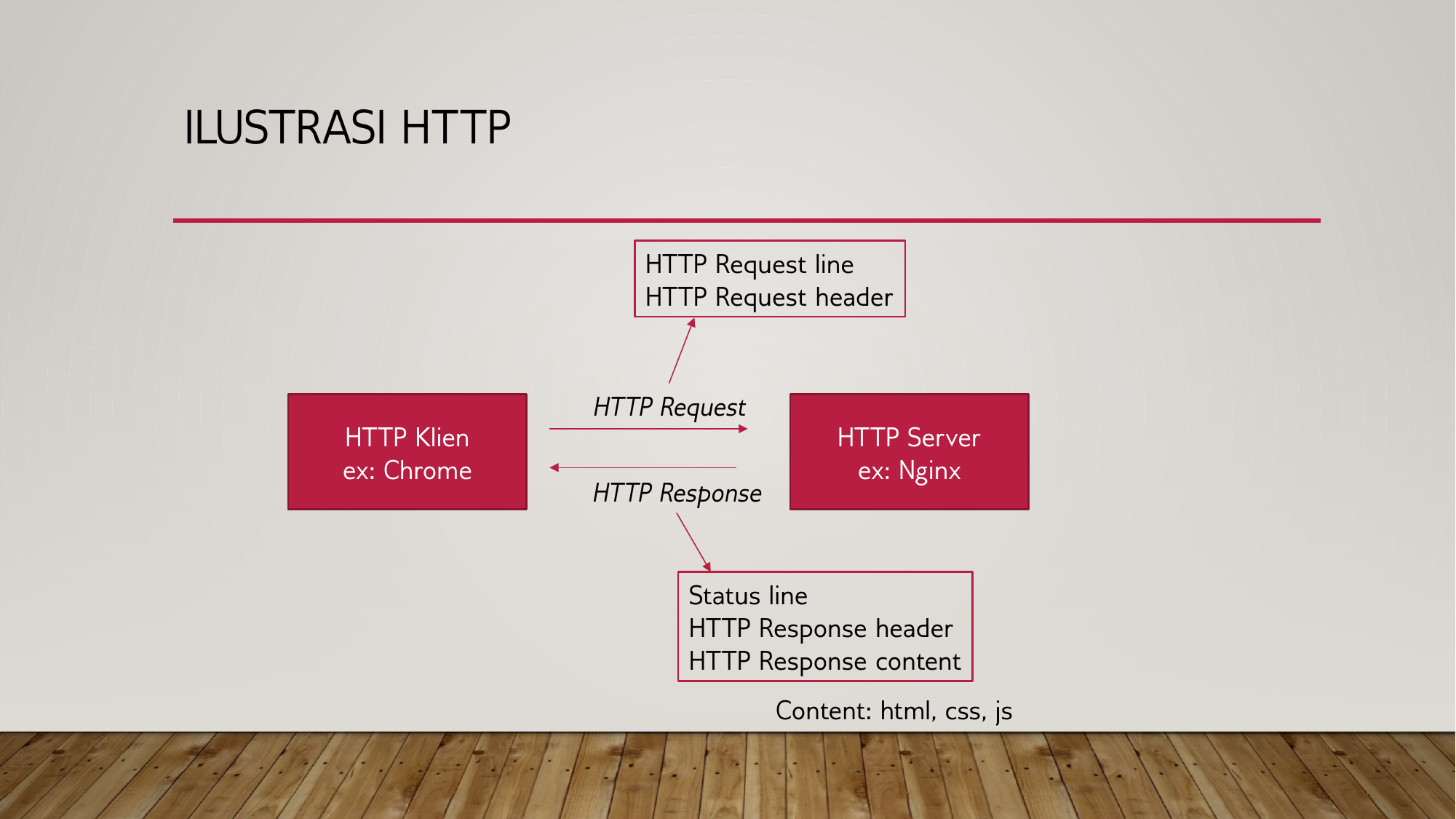

# Ilustrasi HTTP
HTTP Request line
HTTP Request header
HTTP Request
HTTP Server
ex: Nginx
HTTP Klien
ex: Chrome
HTTP Response
Status line
HTTP Response header
HTTP Response content
Content: html, css, js